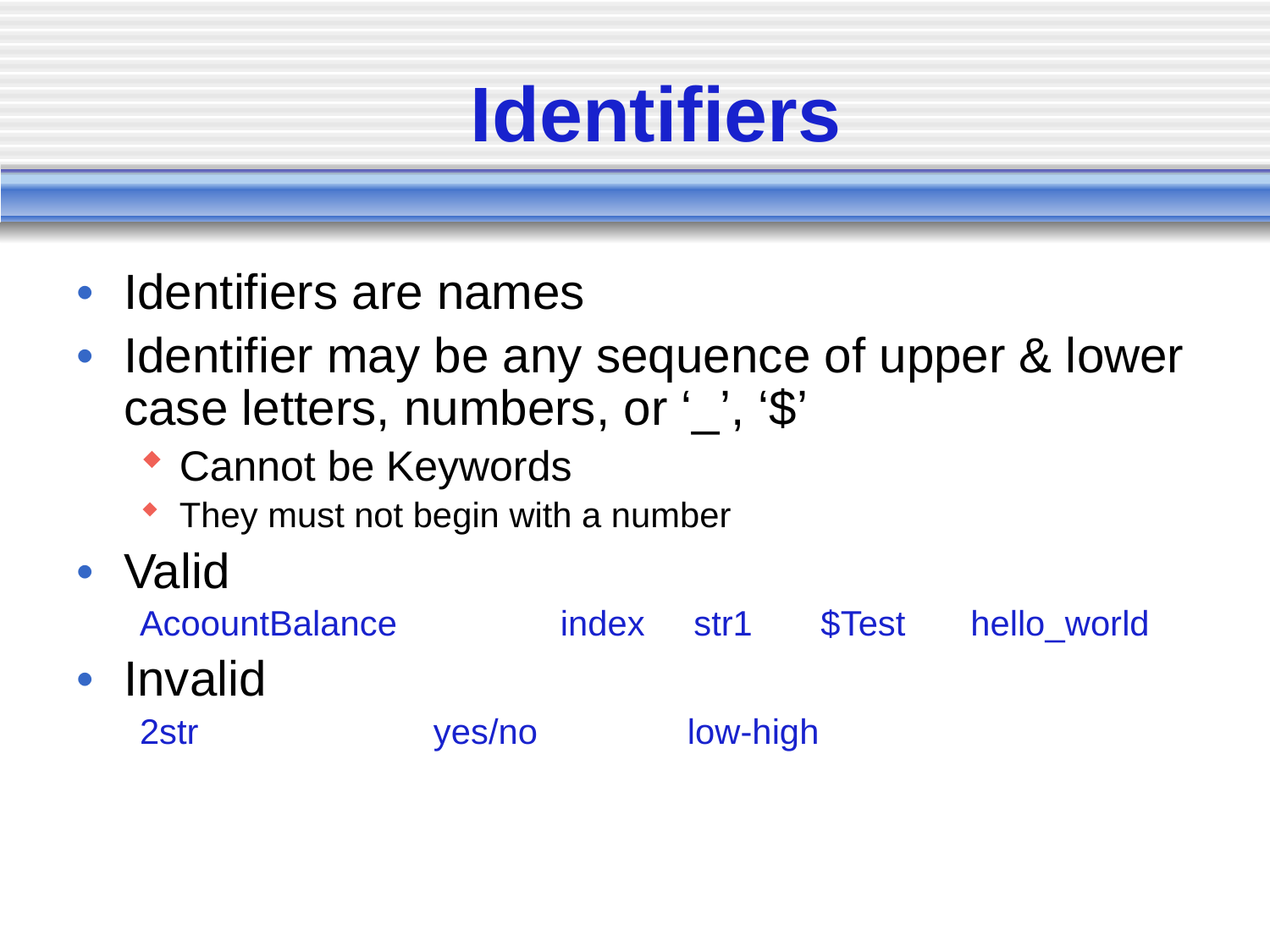

# Identifiers
Identifiers are names
Identifier may be any sequence of upper & lower case letters, numbers, or ‘_’, ‘$’
Cannot be Keywords
They must not begin with a number
Valid
AcoountBalance    	index     str1       $Test	   hello_world
Invalid
2str		yes/no	 	low-high